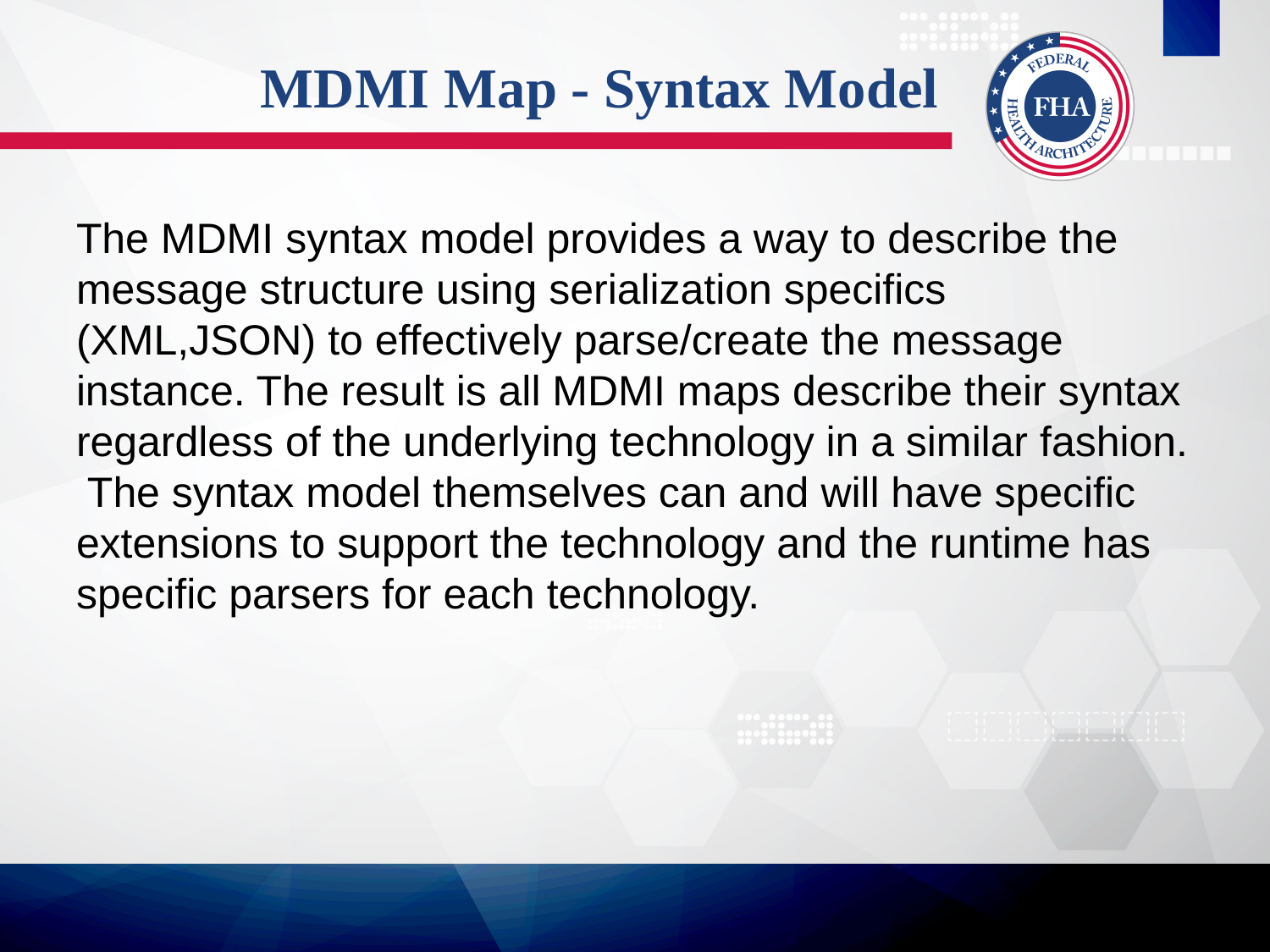

# MDMI Map - Syntax Model
The MDMI syntax model provides a way to describe the message structure using serialization specifics (XML,JSON) to effectively parse/create the message instance. The result is all MDMI maps describe their syntax regardless of the underlying technology in a similar fashion.  The syntax model themselves can and will have specific extensions to support the technology and the runtime has specific parsers for each technology.